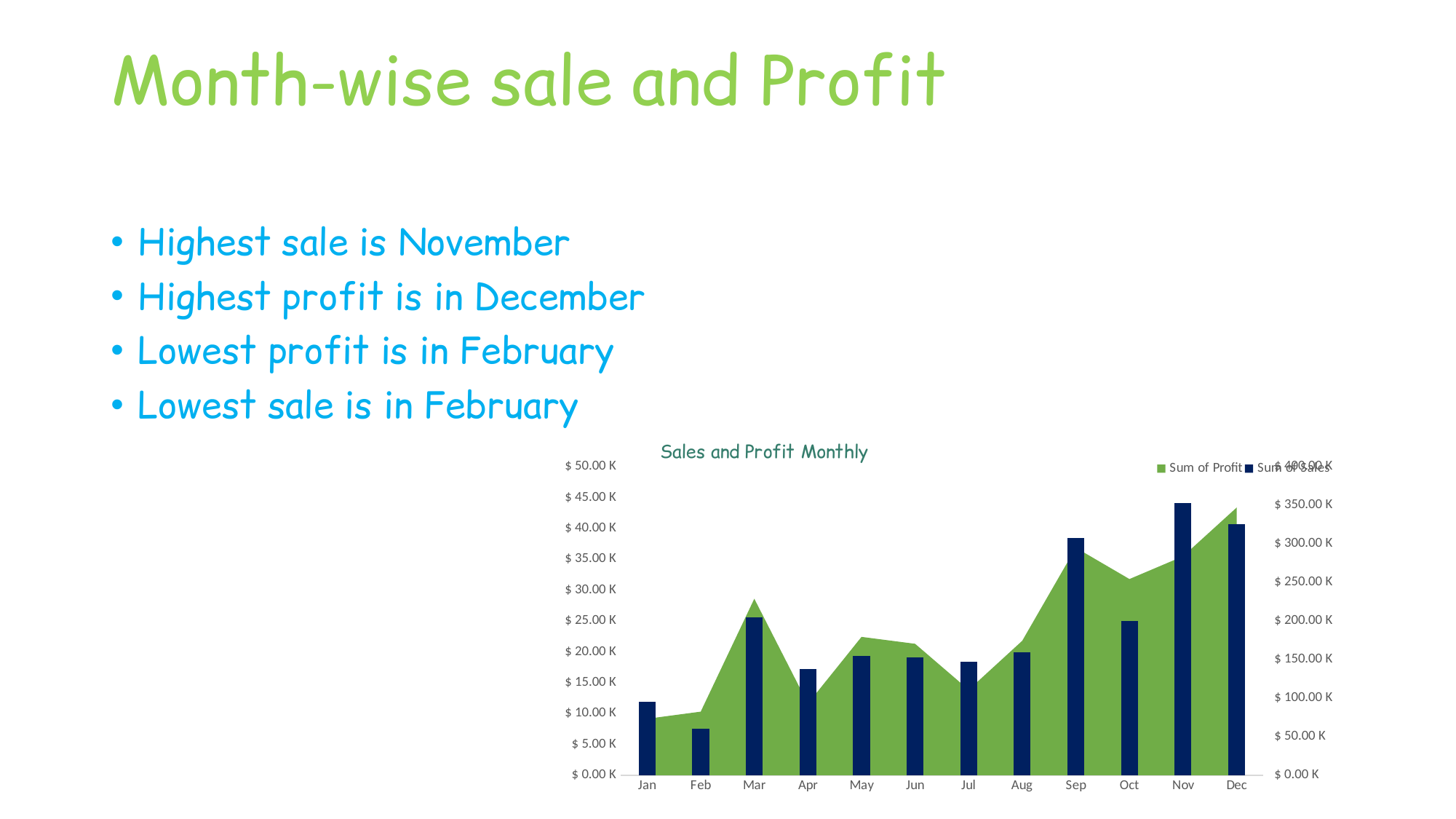

# Month-wise sale and Profit
Highest sale is November
Highest profit is in December
Lowest profit is in February
Lowest sale is in February

### Chart: Sales and Profit Monthly

| Category | Sum of Profit | Sum of Sales |
|---|---|---|
| Jan | 9134.45 | 94924.86999999998 |
| Feb | 10294.569999999992 | 59751.260000000024 |
| Mar | 28594.510000000006 | 205005.50000000012 |
| Apr | 11587.439999999997 | 137762.13 |
| May | 22411.199999999975 | 155028.81000000017 |
| Jun | 21285.760000000013 | 152718.65000000014 |
| Jul | 13832.539999999994 | 147238.09000000008 |
| Aug | 21776.929999999975 | 159043.9700000001 |
| Sep | 36857.24000000001 | 307649.9400000007 |
| Oct | 31784.049999999992 | 200322.9899999999 |
| Nov | 35468.28999999998 | 352461.04999999976 |
| Dec | 43368.900000000016 | 325293.5100000004 |